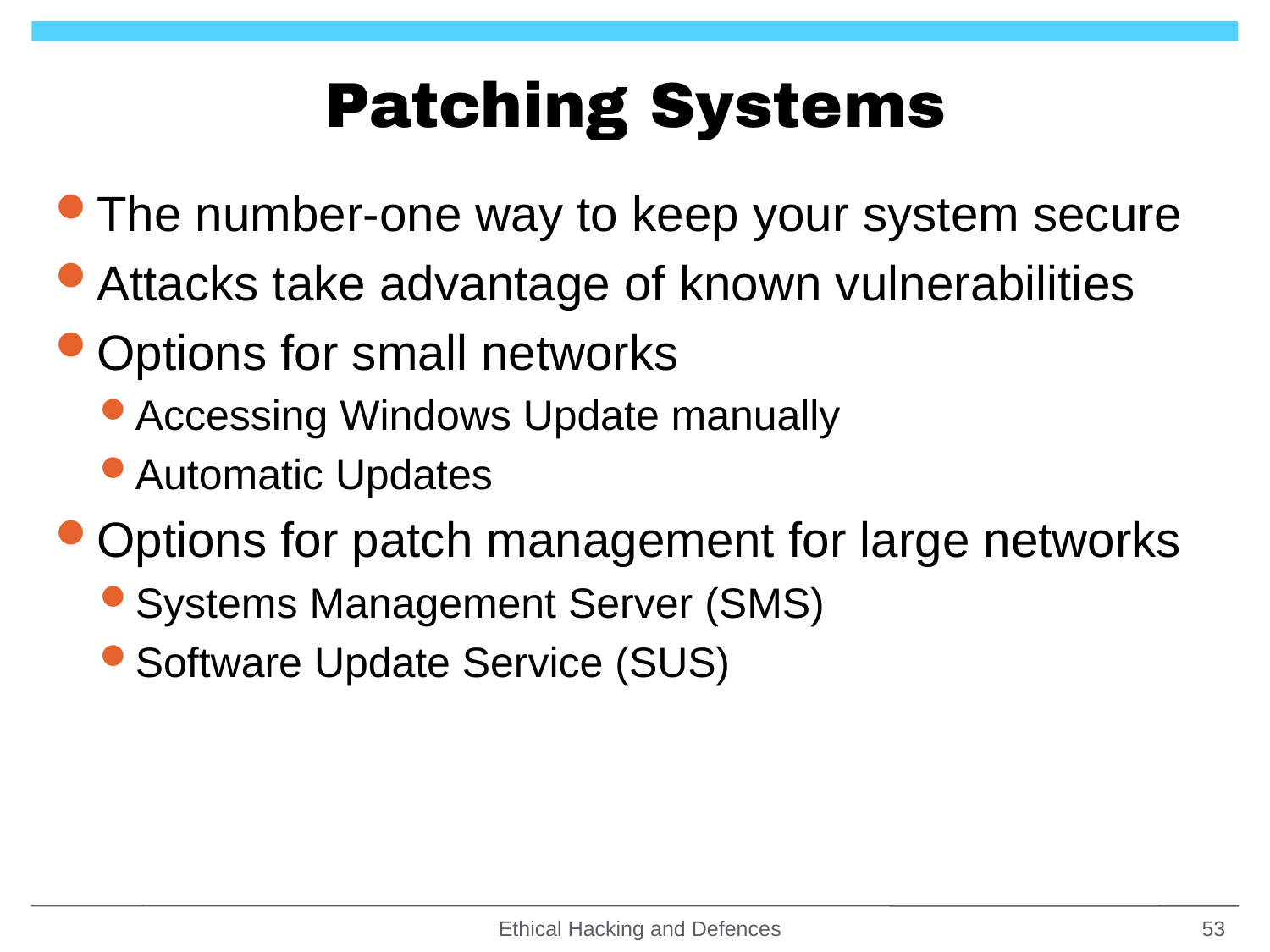

# Patching Systems
The number-one way to keep your system secure
Attacks take advantage of known vulnerabilities
Options for small networks
Accessing Windows Update manually
Automatic Updates
Options for patch management for large networks
Systems Management Server (SMS)
Software Update Service (SUS)

Ethical Hacking and Defences
53